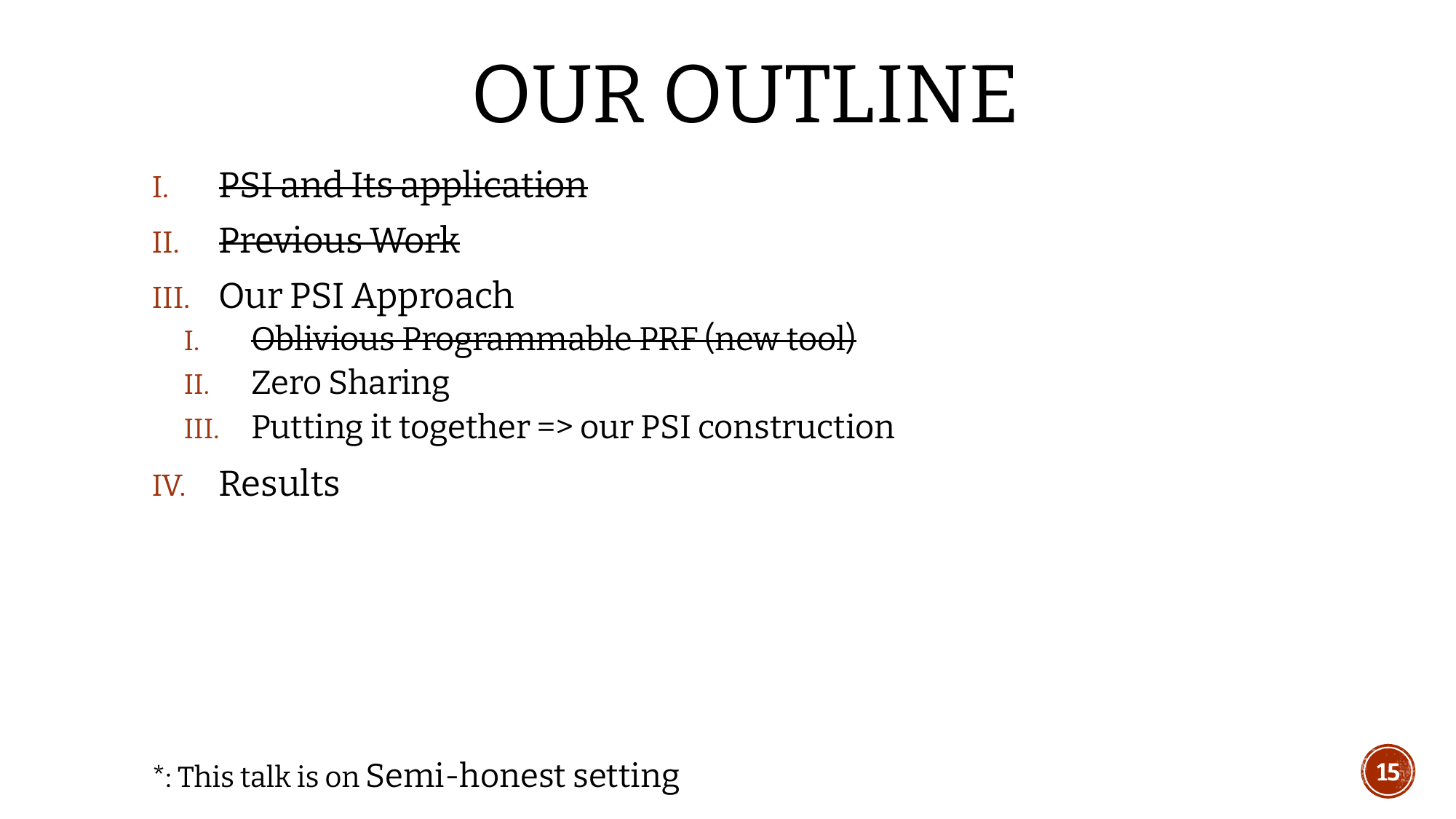

# Our outline
PSI and Its application
Previous Work
Our PSI Approach
Oblivious Programmable PRF (new tool)
Zero Sharing
Putting it together => our PSI construction
Results

*: This talk is on Semi-honest setting
15